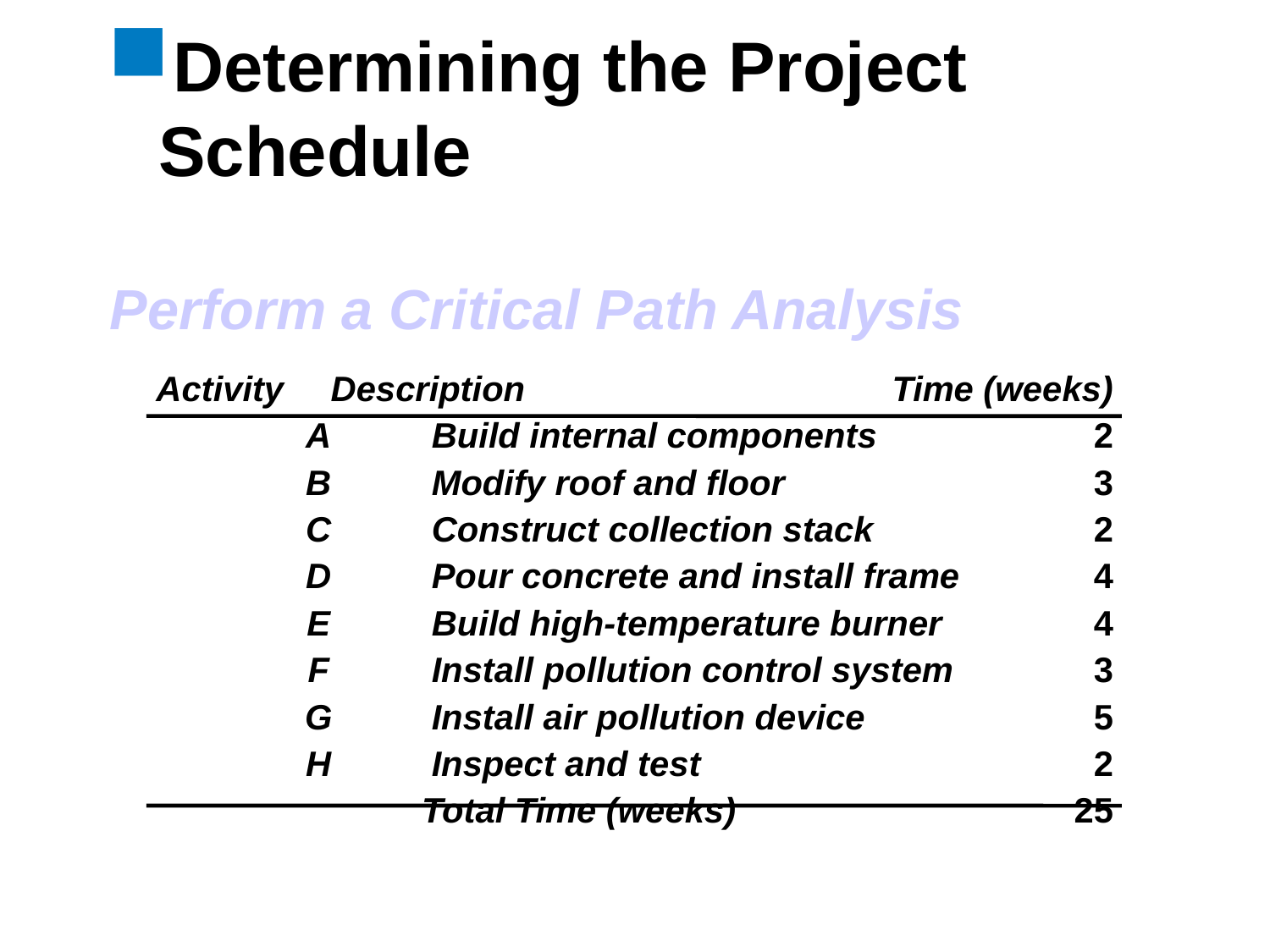

# Determining the Project Schedule
Perform a Critical Path Analysis
	Activity	Description	Time (weeks)
	A	Build internal components	2
	B	Modify roof and floor	3
	C	Construct collection stack	2
	D	Pour concrete and install frame	4
	E	Build high-temperature burner	4
	F	Install pollution control system 	3
	G	Install air pollution device	5
	H	Inspect and test	2
		Total Time (weeks)	25